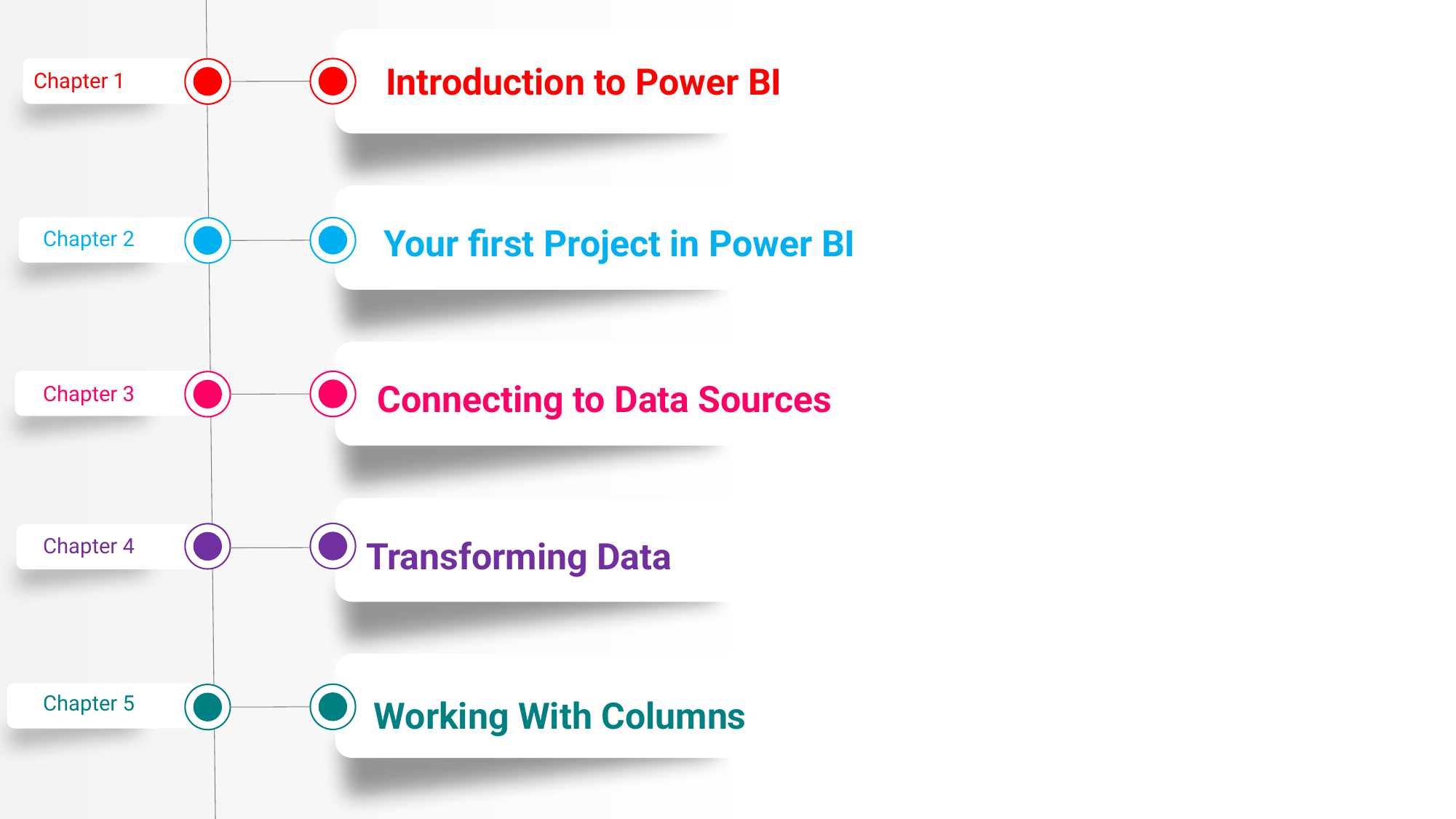

Introduction to Power BI

Chapter 1

 Your first Project in Power BI

Chapter 2

Connecting to Data Sources

Chapter 3

Transforming Data

Chapter 4

Working With Columns

Chapter 5